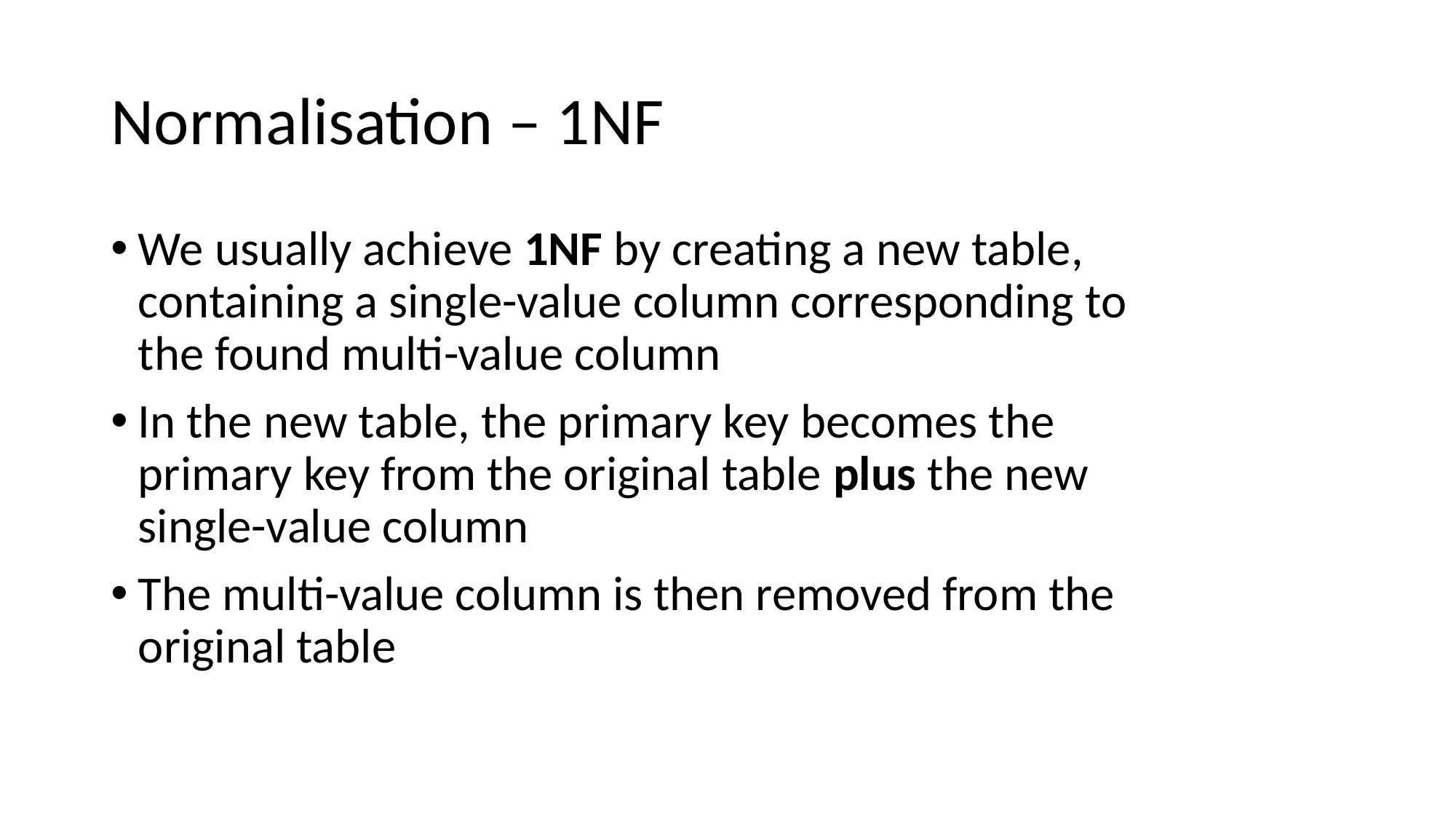

# Normalisation – 1NF
We usually achieve 1NF by creating a new table, containing a single-value column corresponding to the found multi-value column
In the new table, the primary key becomes the primary key from the original table plus the new single-value column
The multi-value column is then removed from the original table